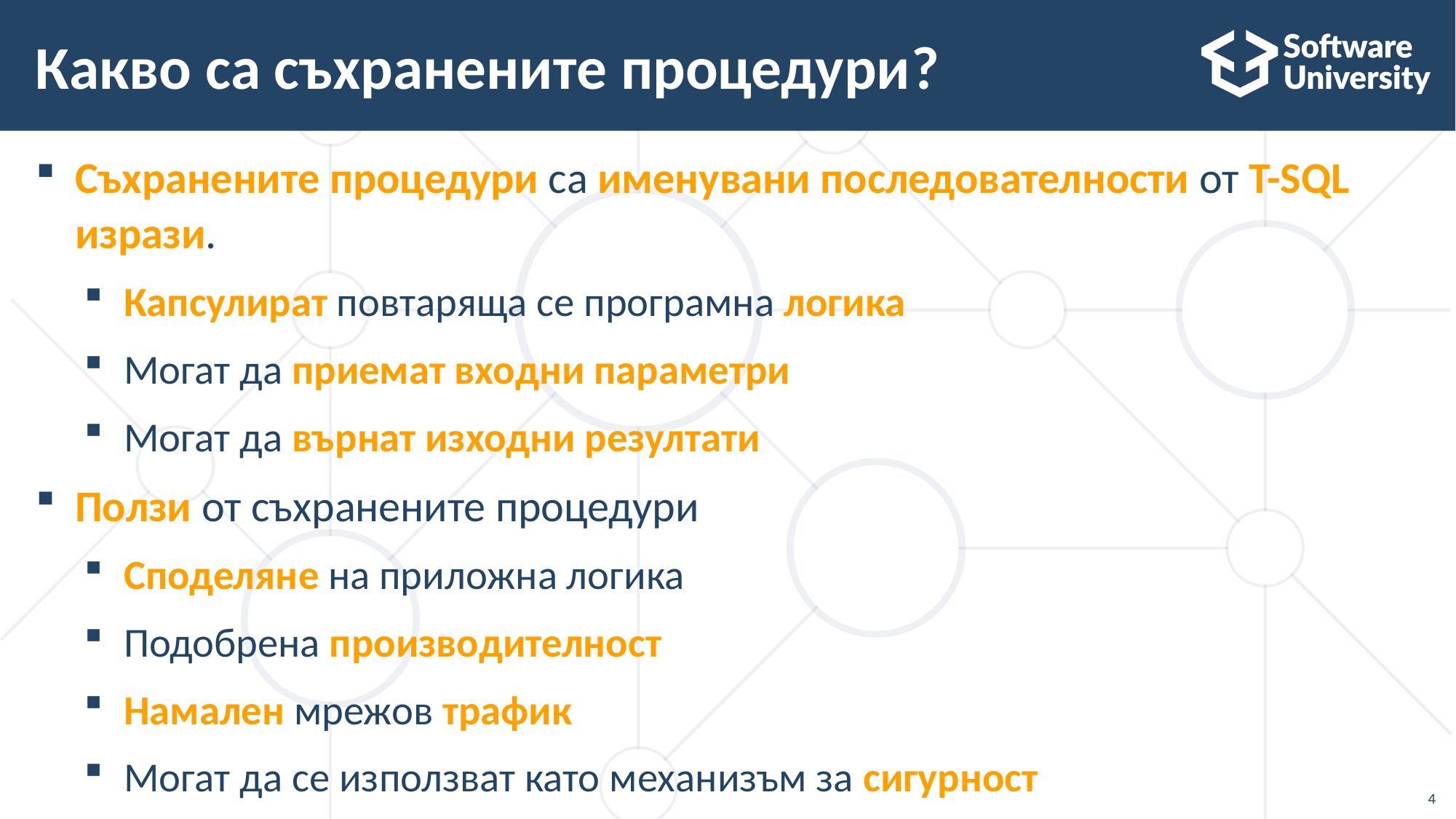

# Какво са съхранените процедури?
Съхранените процедури са именувани последователности от T-SQL изрази.
Капсулират повтаряща се програмна логика
Могат да приемат входни параметри
Могат да върнат изходни резултати
Ползи от съхранените процедури
Споделяне на приложна логика
Подобрена производителност
Намален мрежов трафик
Могат да се използват като механизъм за сигурност
4